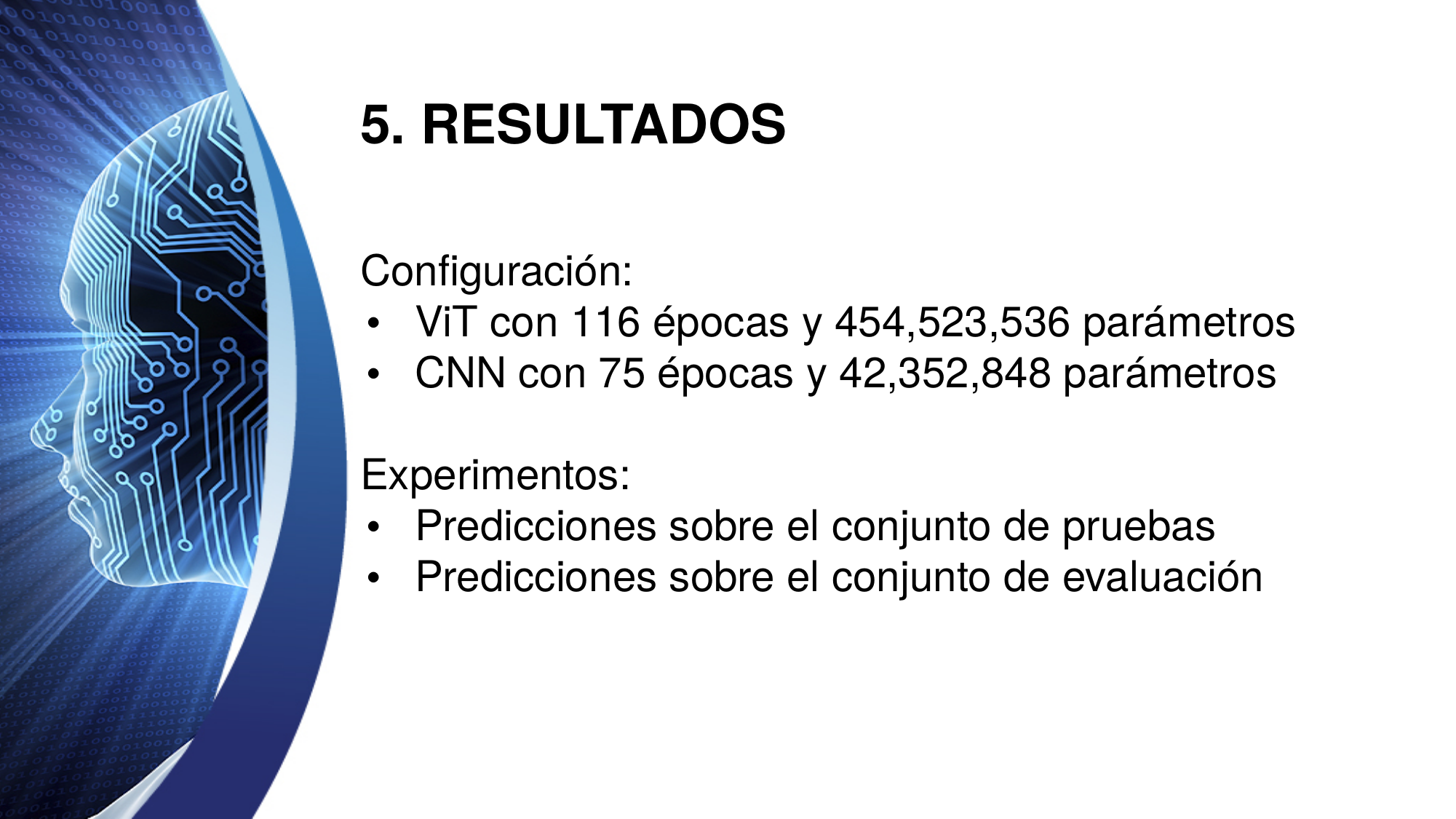

# 5. RESULTADOS
Configuración:
ViT con 116 épocas y 454,523,536 parámetros
CNN con 75 épocas y 42,352,848 parámetros

Experimentos:
Predicciones sobre el conjunto de pruebas
Predicciones sobre el conjunto de evaluación